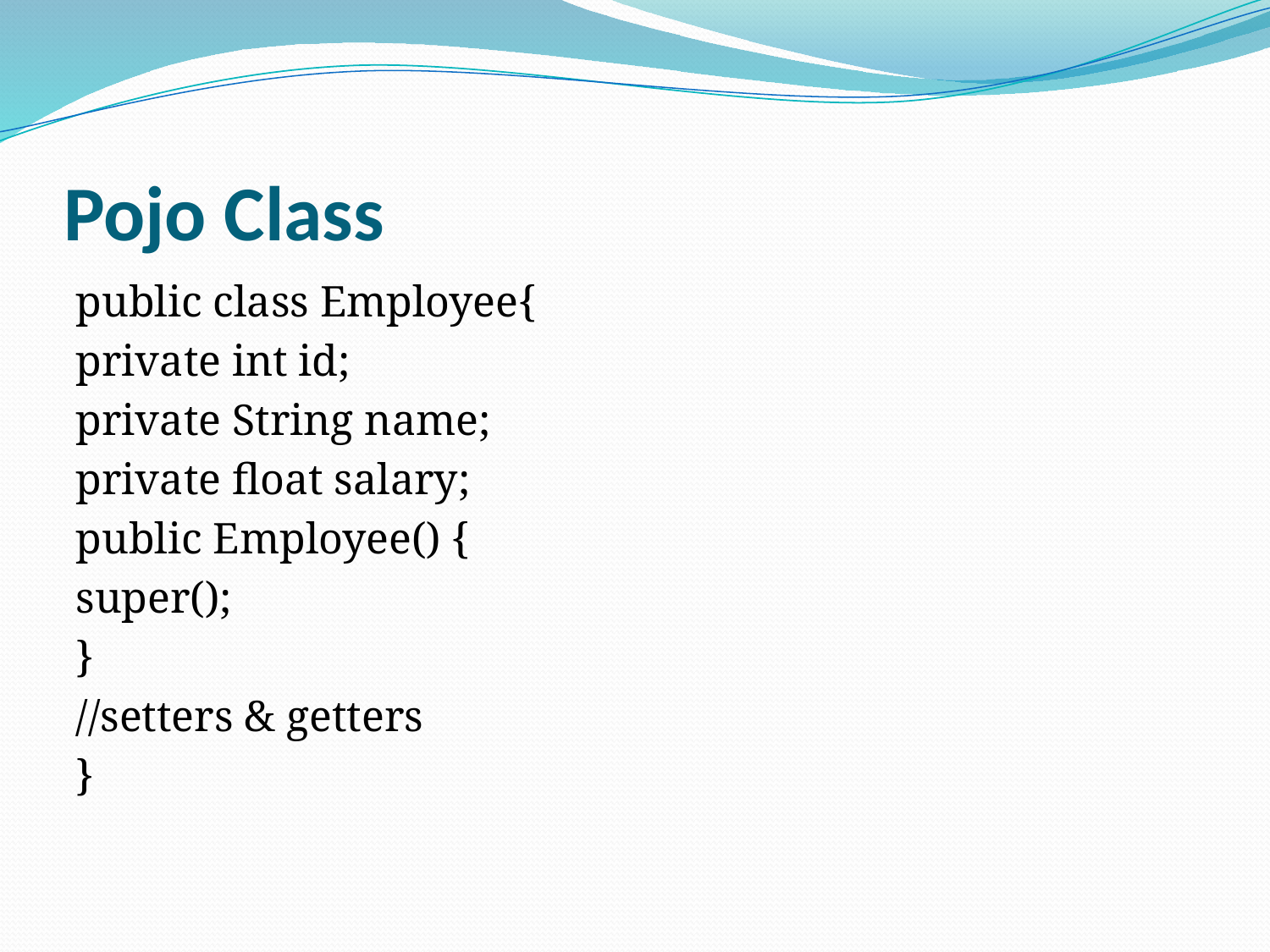

# Pojo Class
public class Employee{
private int id;
private String name;
private float salary;
public Employee() {
super();
}
//setters & getters
}